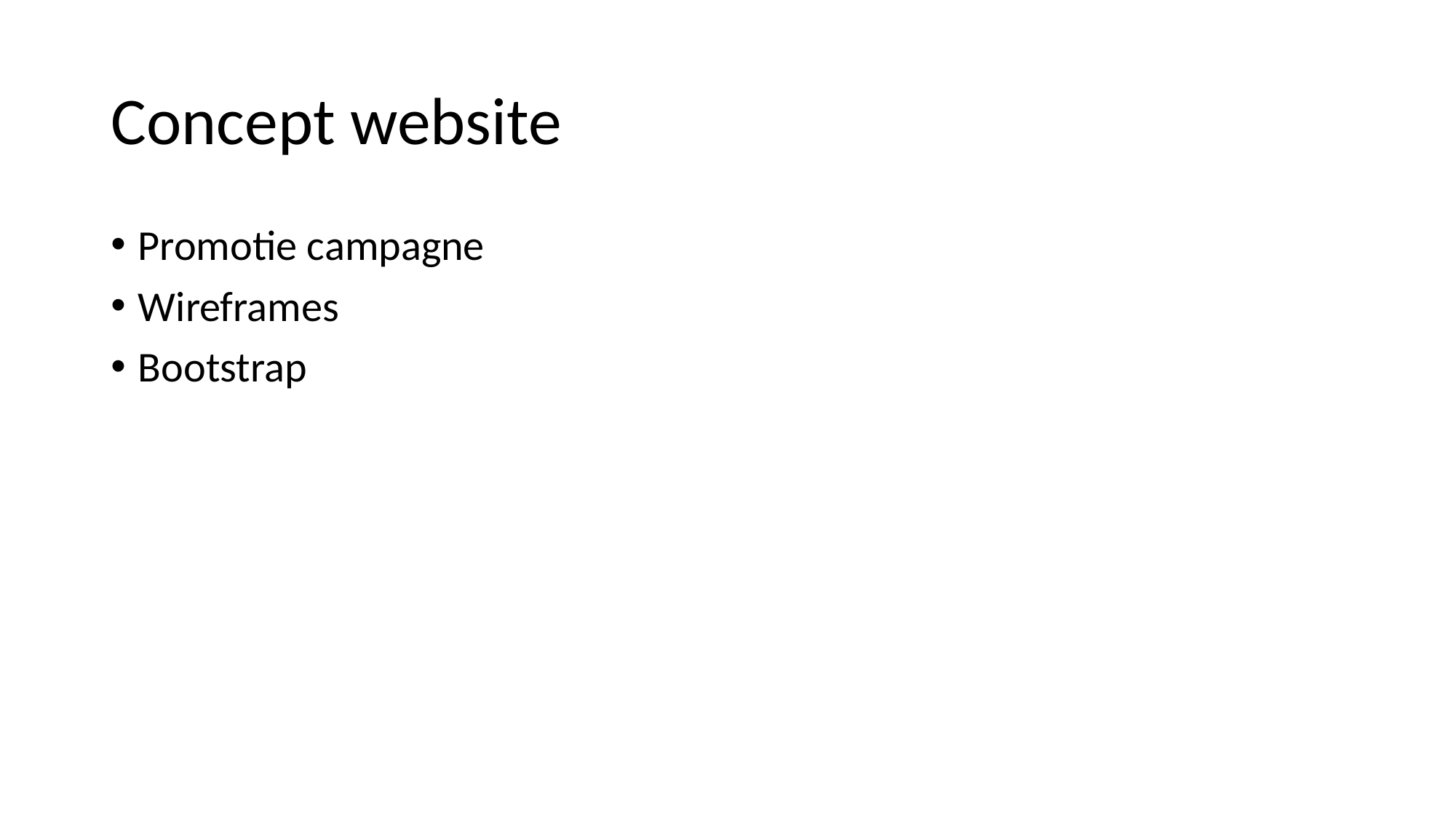

# Concept website
Promotie campagne
Wireframes
Bootstrap